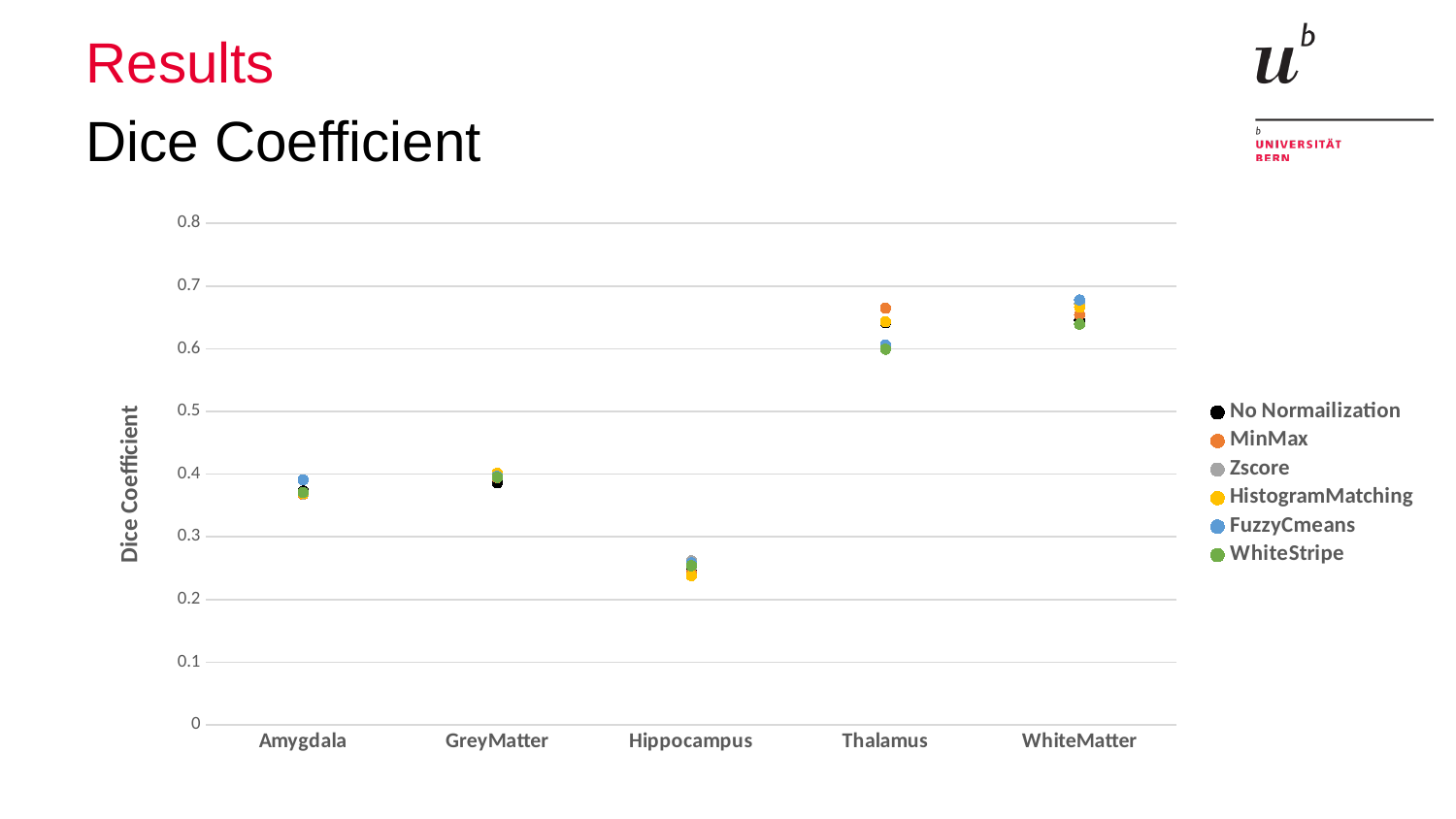

# Results
Dice Coefficient

### Chart

| Category | No Normailization | MinMax | Zscore | HistogramMatching | FuzzyCmeans | WhiteStripe |
|---|---|---|---|---|---|---|
| Amygdala | 0.372900489641957 | 0.367651812960206 | 0.368544687340686 | 0.36896693233572 | 0.390870653827313 | 0.370855966131465 |
| GreyMatter | 0.385866674566101 | 0.394558436375008 | 0.401580367205479 | 0.401455570480041 | 0.396459529196875 | 0.394852228044116 |
| Hippocampus | 0.244196492108491 | 0.241878781501987 | 0.261584562015548 | 0.238035454551194 | 0.258354621543585 | 0.253839620786264 |
| Thalamus | 0.641438731009209 | 0.664598825483917 | 0.642775217680116 | 0.643062750241001 | 0.605978508374208 | 0.599301620430637 |
| WhiteMatter | 0.645512052564403 | 0.654194410492993 | 0.6715626393845 | 0.666103763383037 | 0.677848910146678 | 0.639342809886581 |